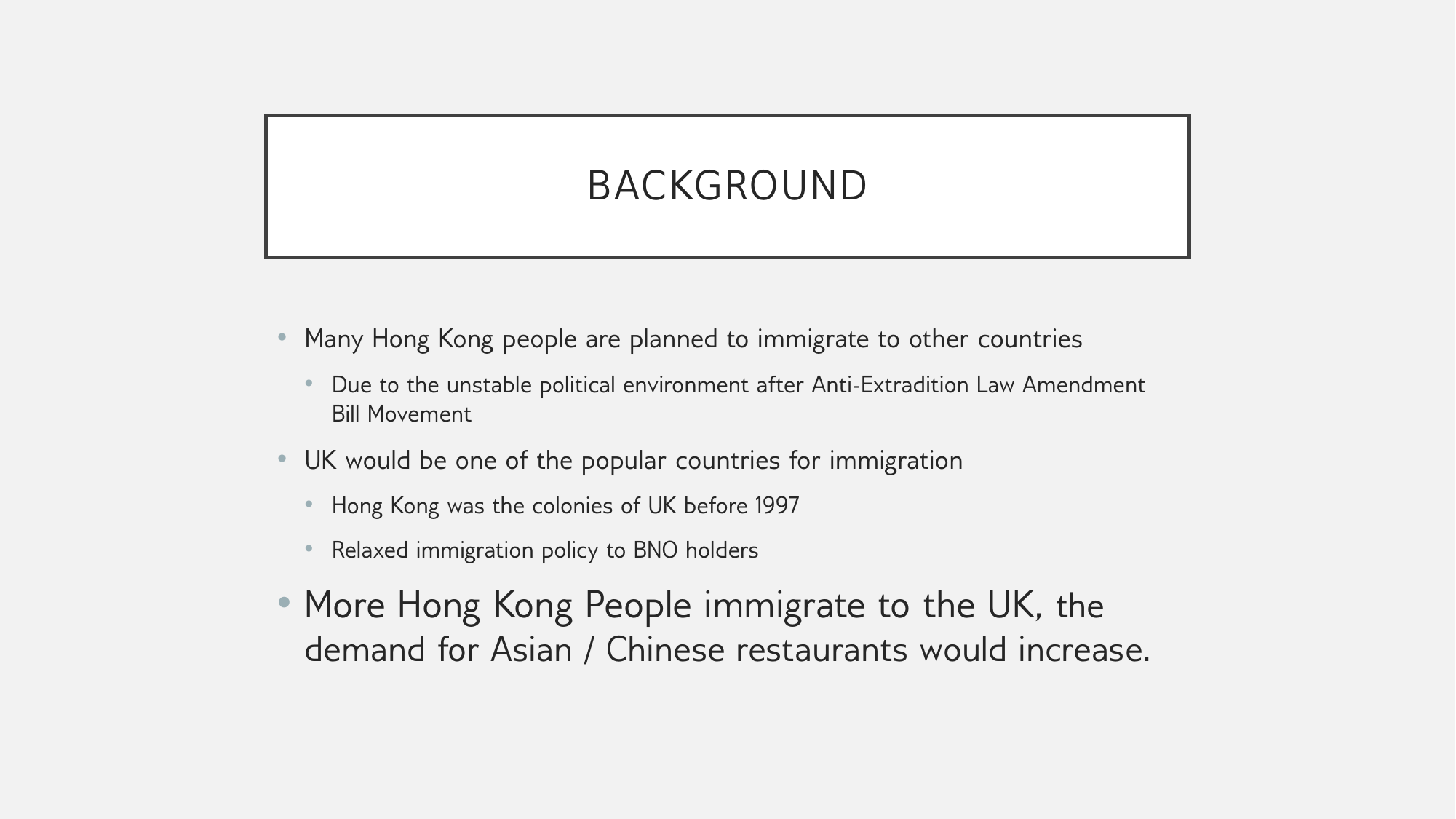

# Background
Many Hong Kong people are planned to immigrate to other countries
Due to the unstable political environment after Anti-Extradition Law Amendment Bill Movement
UK would be one of the popular countries for immigration
Hong Kong was the colonies of UK before 1997
Relaxed immigration policy to BNO holders
More Hong Kong People immigrate to the UK, the demand for Asian / Chinese restaurants would increase.